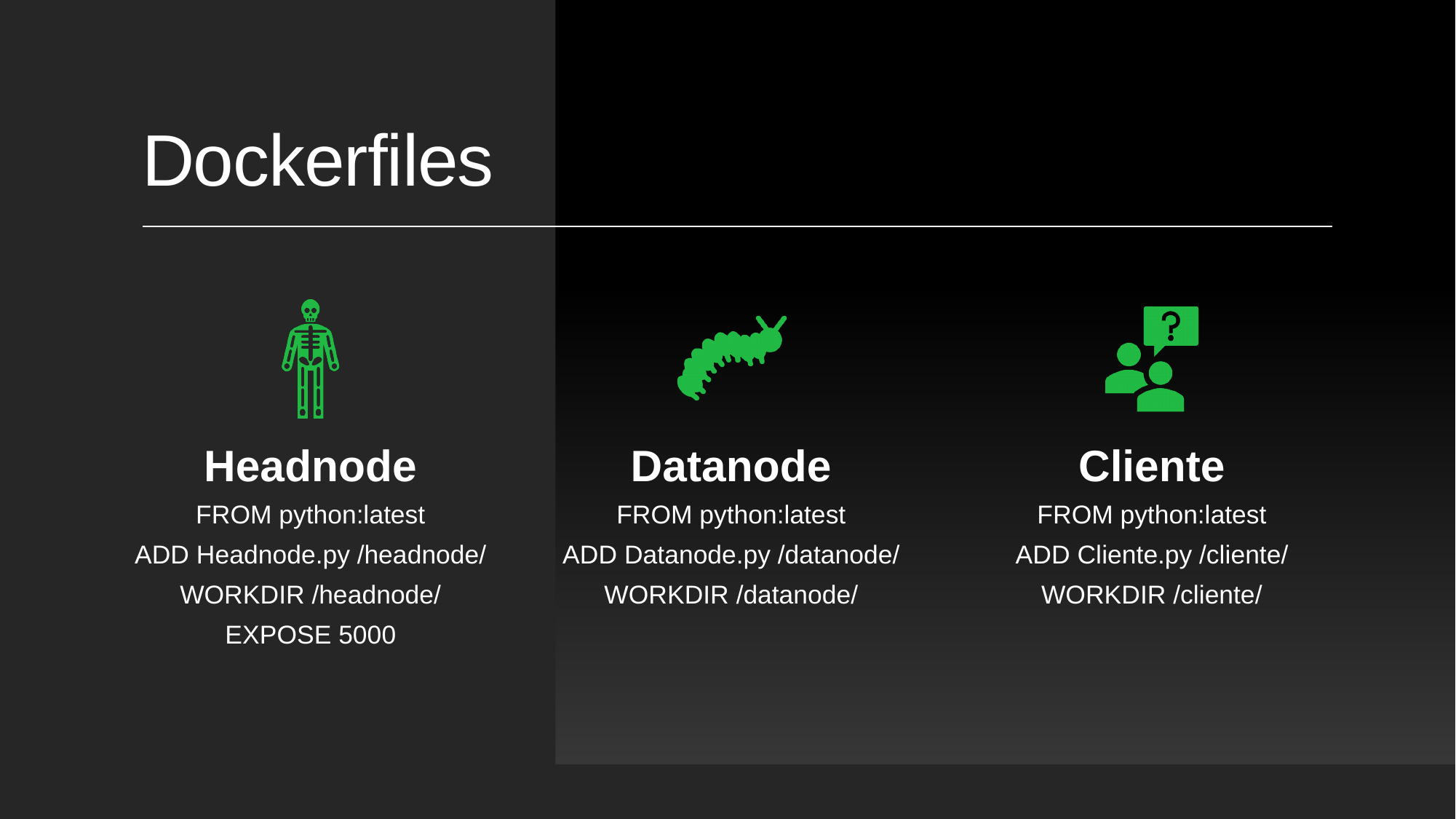

# Dockerfiles
Headnode
FROM python:latest
ADD Headnode.py /headnode/
WORKDIR /headnode/
EXPOSE 5000
Datanode
FROM python:latest
ADD Datanode.py /datanode/
WORKDIR /datanode/
Cliente
FROM python:latest
ADD Cliente.py /cliente/
WORKDIR /cliente/